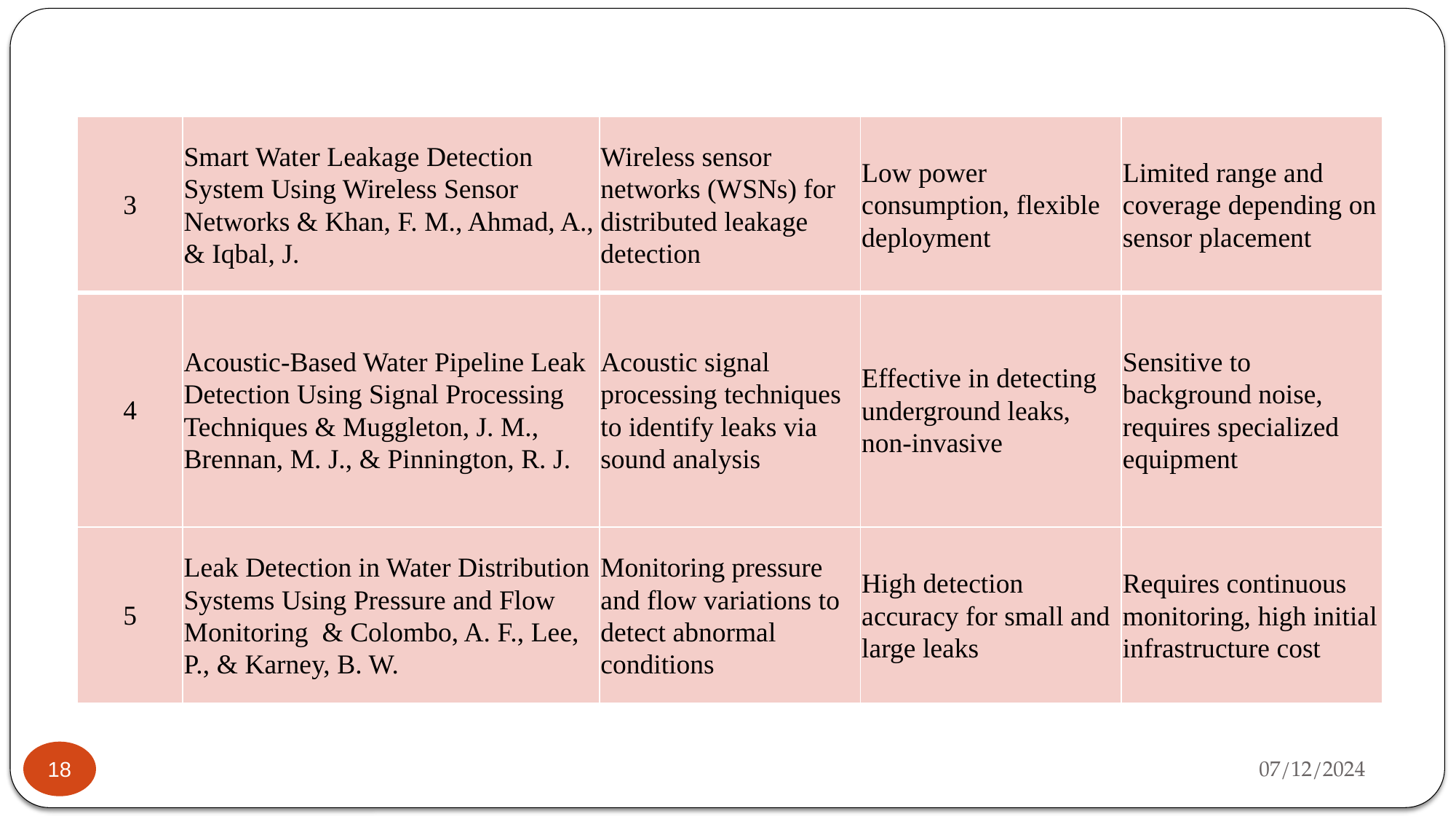

| 3 | Smart Water Leakage Detection System Using Wireless Sensor Networks & Khan, F. M., Ahmad, A., & Iqbal, J. | Wireless sensor networks (WSNs) for distributed leakage detection | Low power consumption, flexible deployment | Limited range and coverage depending on sensor placement |
| --- | --- | --- | --- | --- |
| 4 | Acoustic-Based Water Pipeline Leak Detection Using Signal Processing Techniques & Muggleton, J. M., Brennan, M. J., & Pinnington, R. J. | Acoustic signal processing techniques to identify leaks via sound analysis | Effective in detecting underground leaks, non-invasive | Sensitive to background noise, requires specialized equipment |
| 5 | Leak Detection in Water Distribution Systems Using Pressure and Flow Monitoring & Colombo, A. F., Lee, P., & Karney, B. W. | Monitoring pressure and flow variations to detect abnormal conditions | High detection accuracy for small and large leaks | Requires continuous monitoring, high initial infrastructure cost |
07/12/2024
18